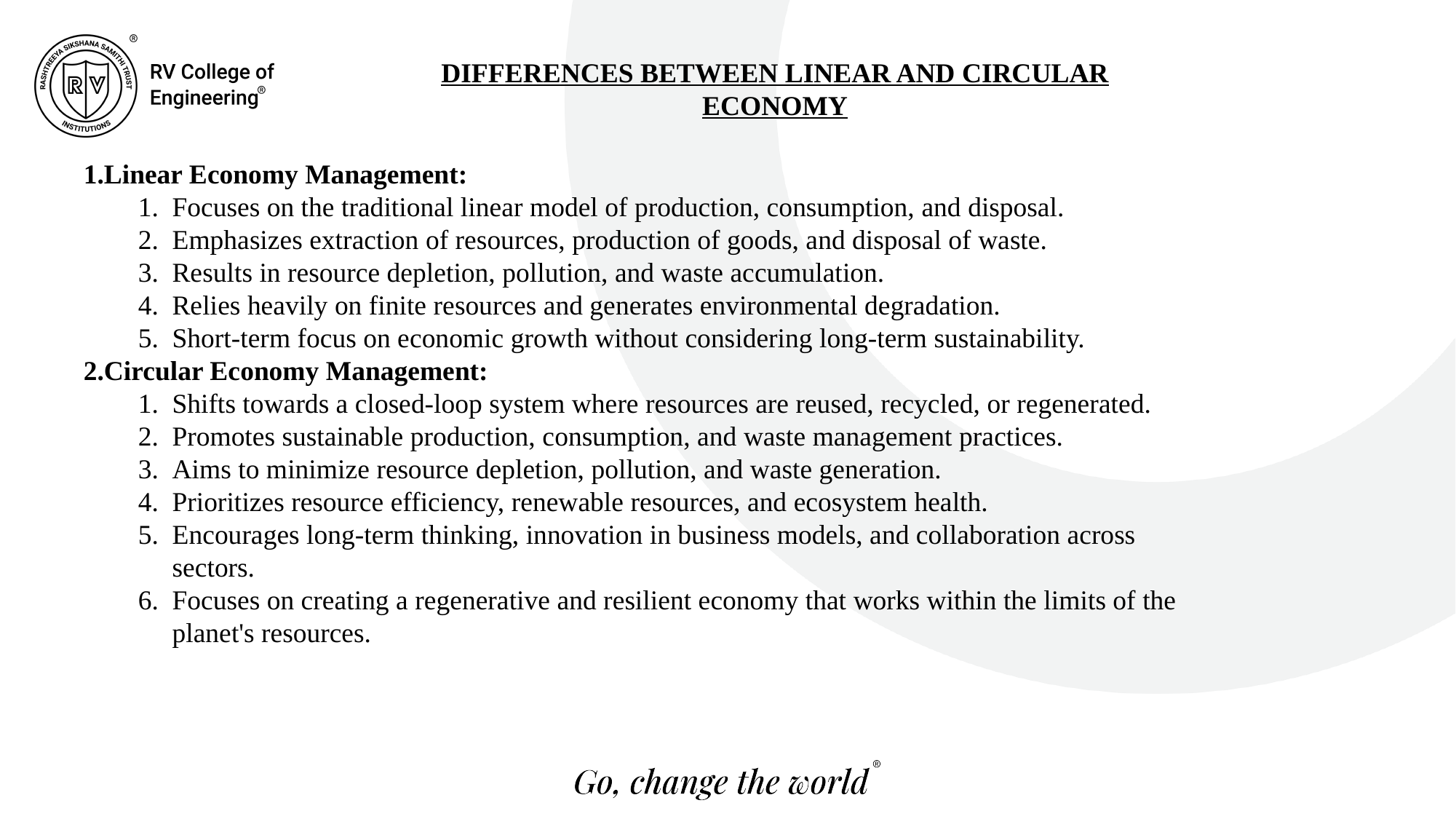

DIFFERENCES BETWEEN LINEAR AND CIRCULAR ECONOMY
Linear Economy Management:
Focuses on the traditional linear model of production, consumption, and disposal.
Emphasizes extraction of resources, production of goods, and disposal of waste.
Results in resource depletion, pollution, and waste accumulation.
Relies heavily on finite resources and generates environmental degradation.
Short-term focus on economic growth without considering long-term sustainability.
Circular Economy Management:
Shifts towards a closed-loop system where resources are reused, recycled, or regenerated.
Promotes sustainable production, consumption, and waste management practices.
Aims to minimize resource depletion, pollution, and waste generation.
Prioritizes resource efficiency, renewable resources, and ecosystem health.
Encourages long-term thinking, innovation in business models, and collaboration across sectors.
Focuses on creating a regenerative and resilient economy that works within the limits of the planet's resources.